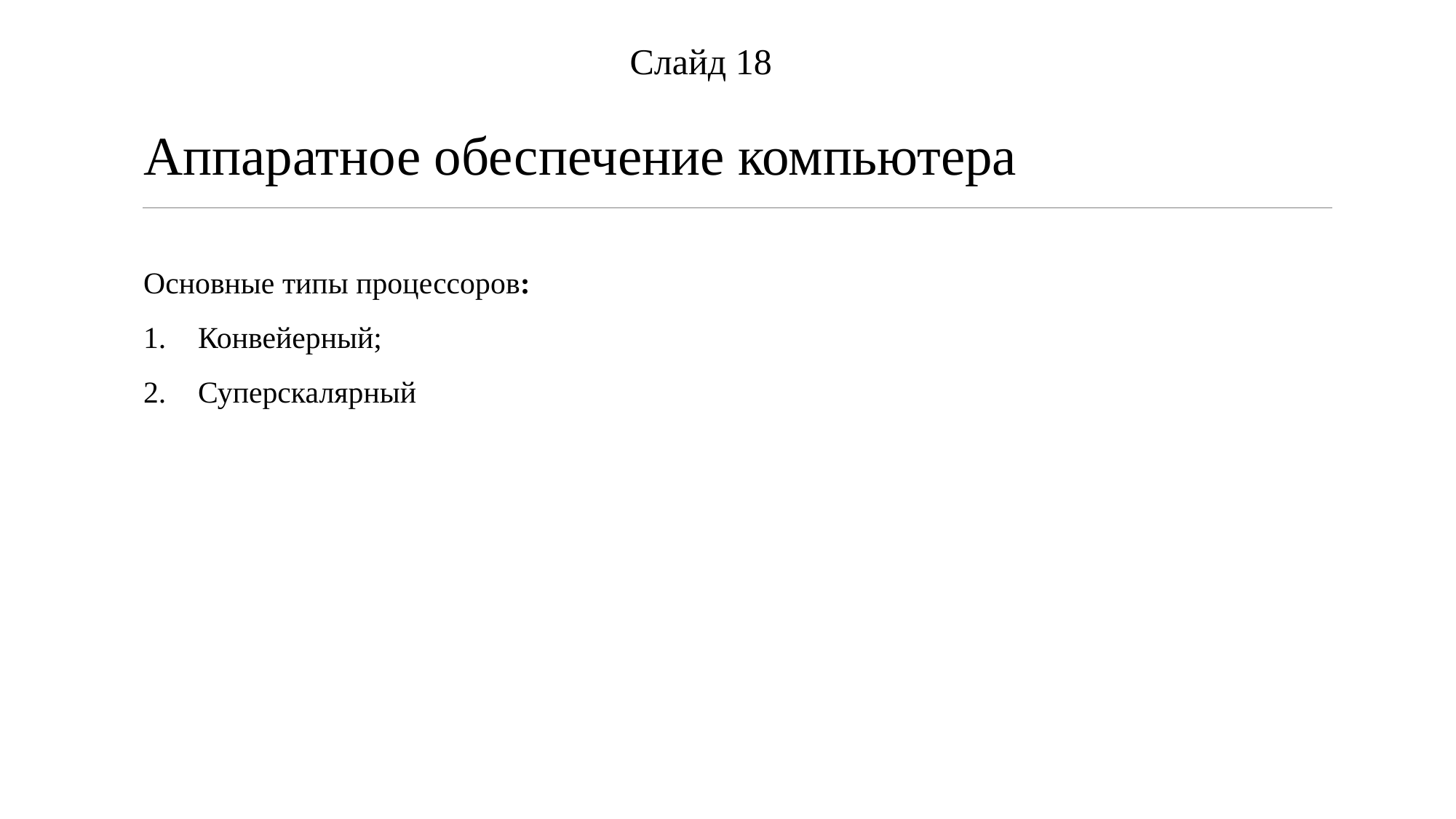

Слайд 18
Аппаратное обеспечение компьютера
Основные типы процессоров:
Конвейерный;
Суперскалярный